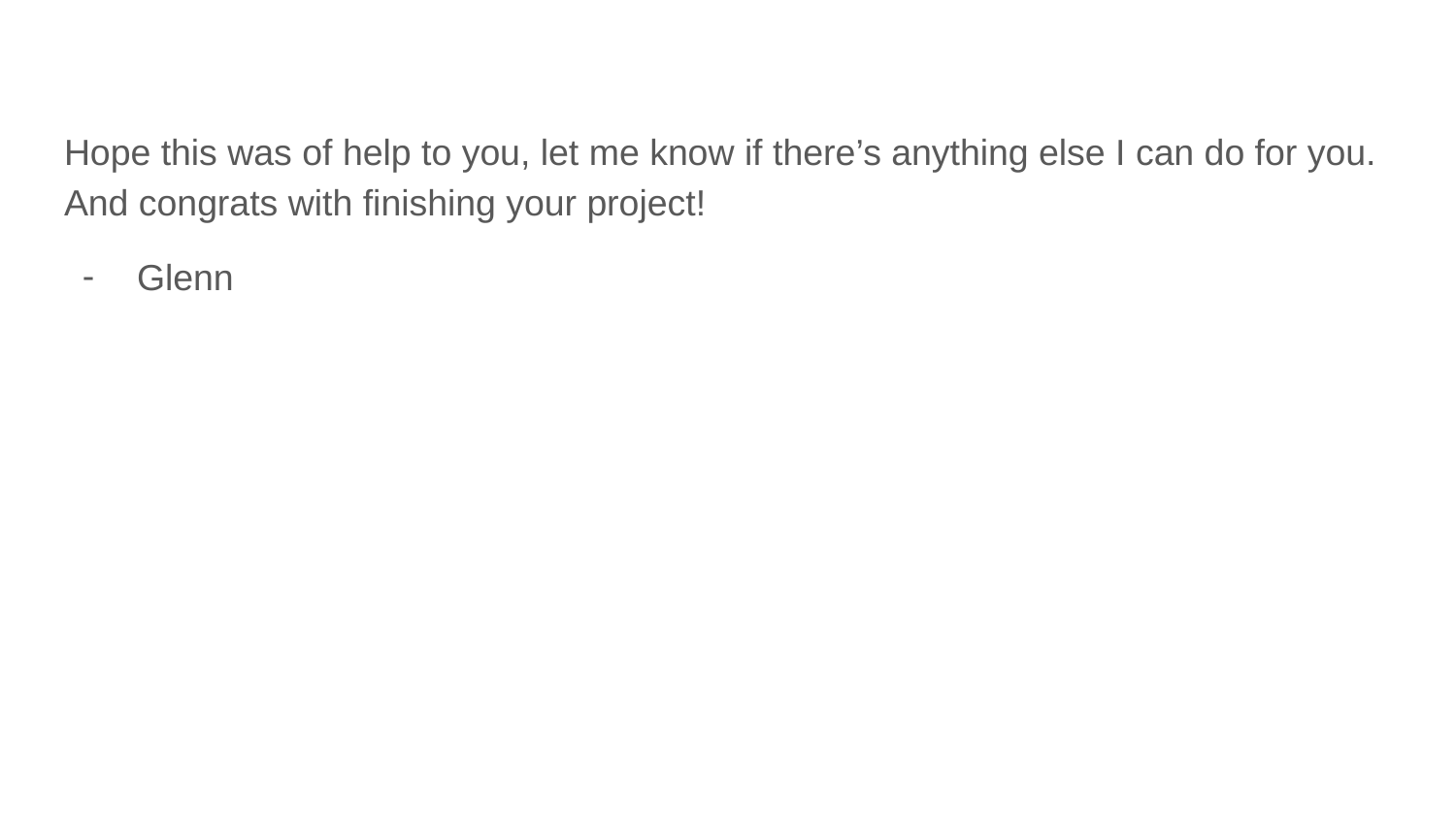

Hope this was of help to you, let me know if there’s anything else I can do for you. And congrats with finishing your project!
Glenn